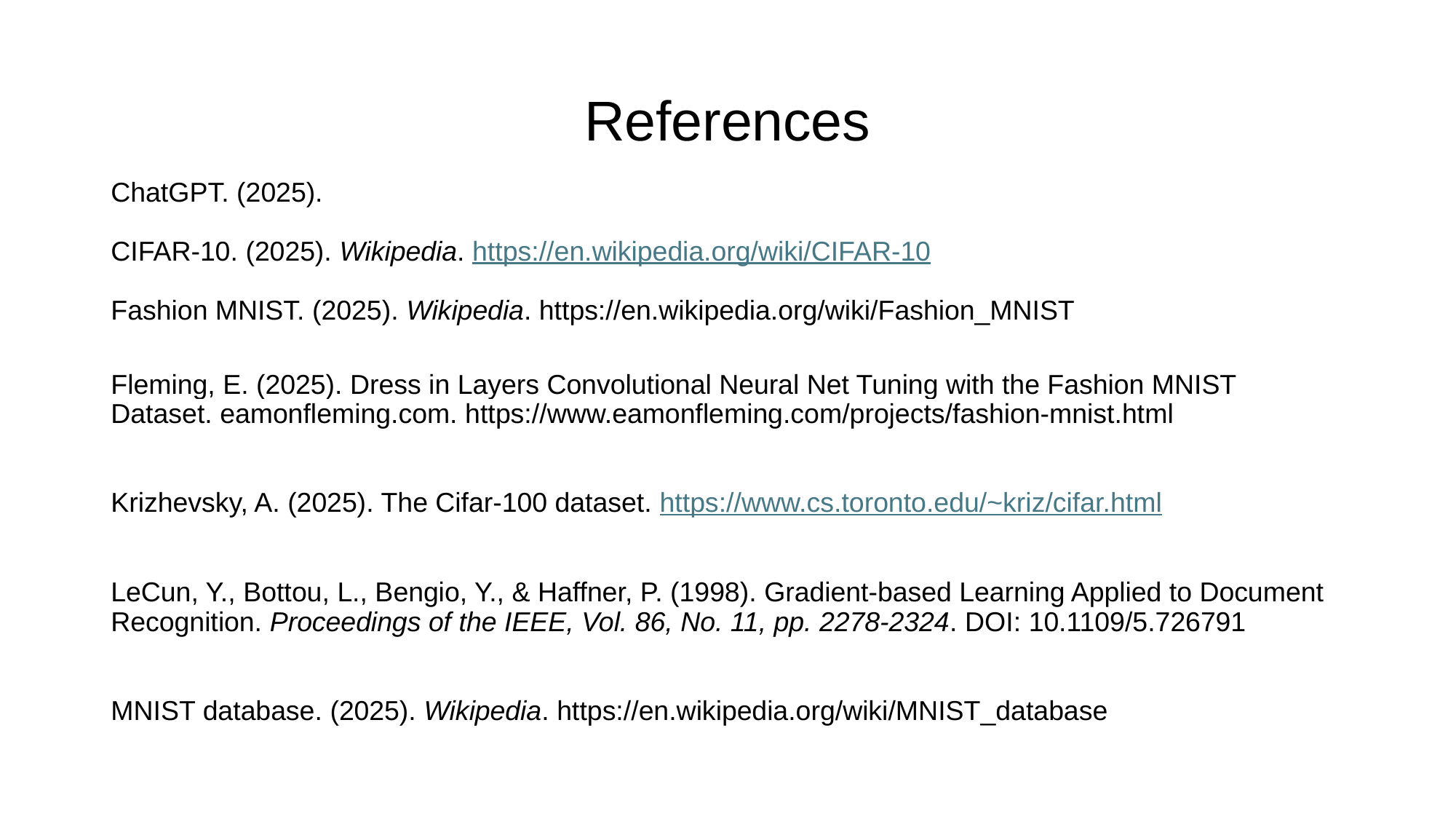

# References
ChatGPT. (2025).

CIFAR-10. (2025). Wikipedia. https://en.wikipedia.org/wiki/CIFAR-10

Fashion MNIST. (2025). Wikipedia. https://en.wikipedia.org/wiki/Fashion_MNIST

Fleming, E. (2025). Dress in Layers Convolutional Neural Net Tuning with the Fashion MNIST Dataset. eamonfleming.com. https://www.eamonfleming.com/projects/fashion-mnist.html

Krizhevsky, A. (2025). The Cifar-100 dataset. https://www.cs.toronto.edu/~kriz/cifar.html

LeCun, Y., Bottou, L., Bengio, Y., & Haffner, P. (1998). Gradient-based Learning Applied to Document Recognition. Proceedings of the IEEE, Vol. 86, No. 11, pp. 2278-2324. DOI: 10.1109/5.726791

MNIST database. (2025). Wikipedia. https://en.wikipedia.org/wiki/MNIST_database